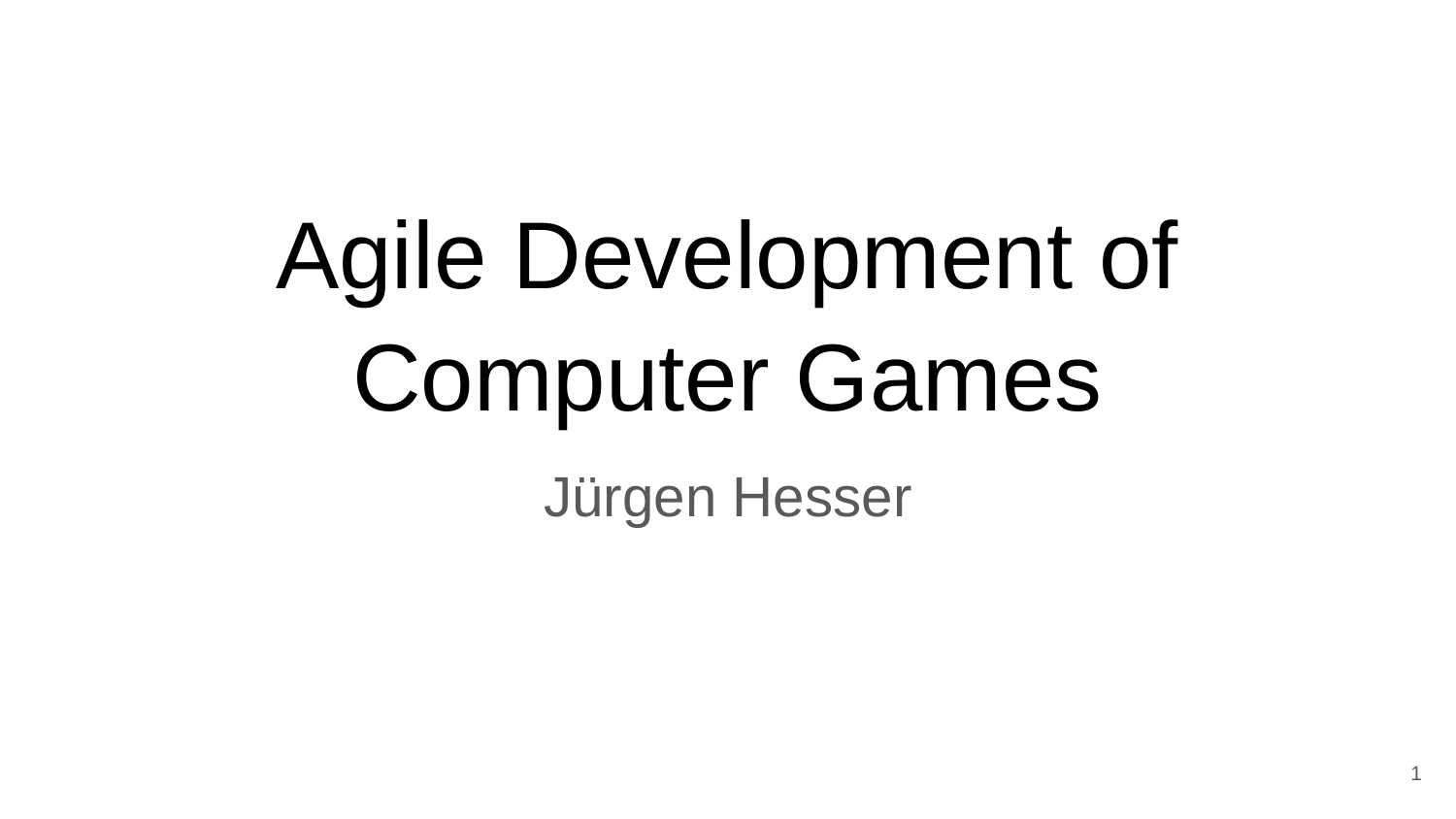

# Agile Development of Computer Games
Jürgen Hesser
1